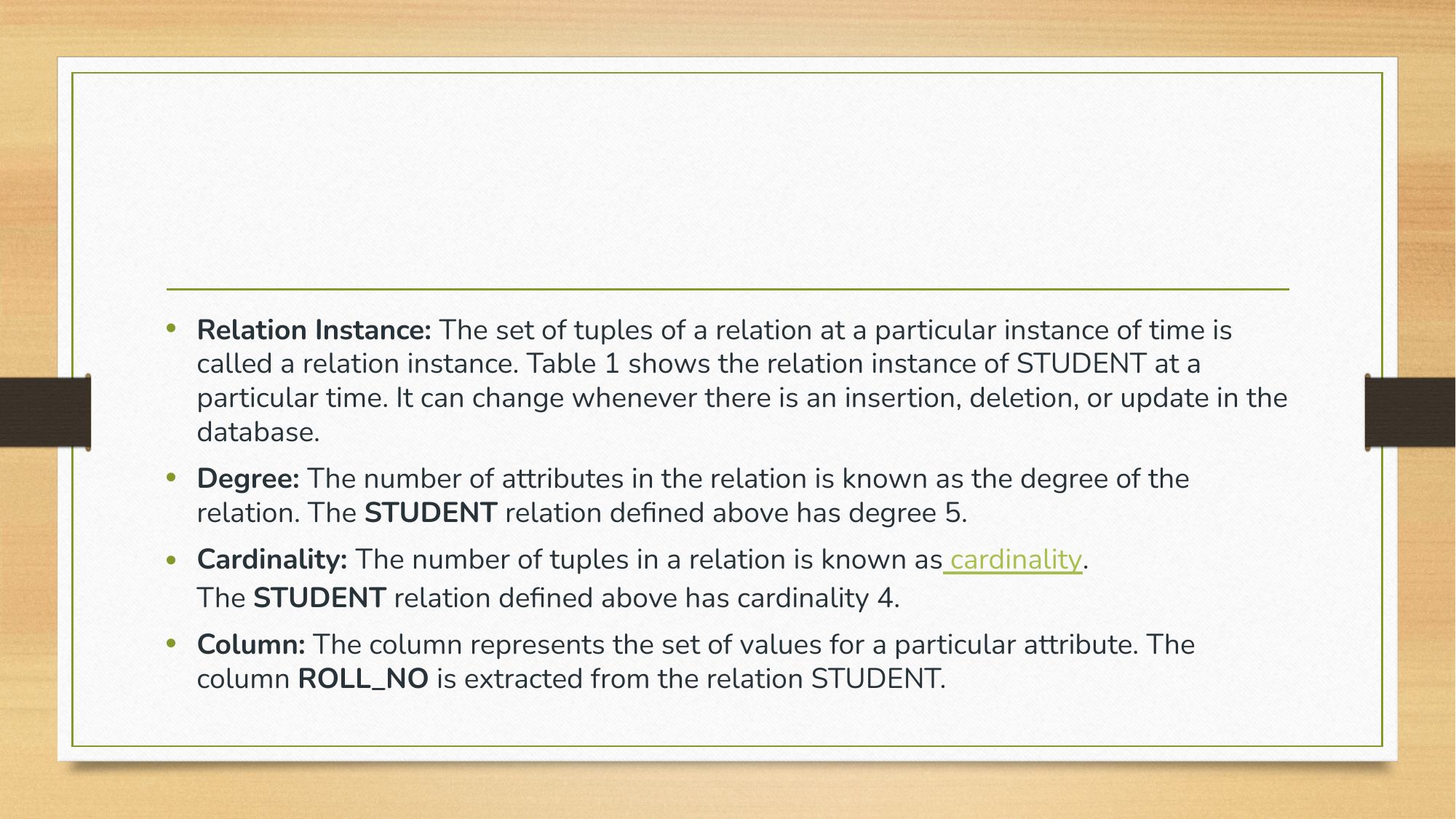

#
Relation Instance: The set of tuples of a relation at a particular instance of time is called a relation instance. Table 1 shows the relation instance of STUDENT at a particular time. It can change whenever there is an insertion, deletion, or update in the database.
Degree: The number of attributes in the relation is known as the degree of the relation. The STUDENT relation defined above has degree 5.
Cardinality: The number of tuples in a relation is known as cardinality. The STUDENT relation defined above has cardinality 4.
Column: The column represents the set of values for a particular attribute. The column ROLL_NO is extracted from the relation STUDENT.